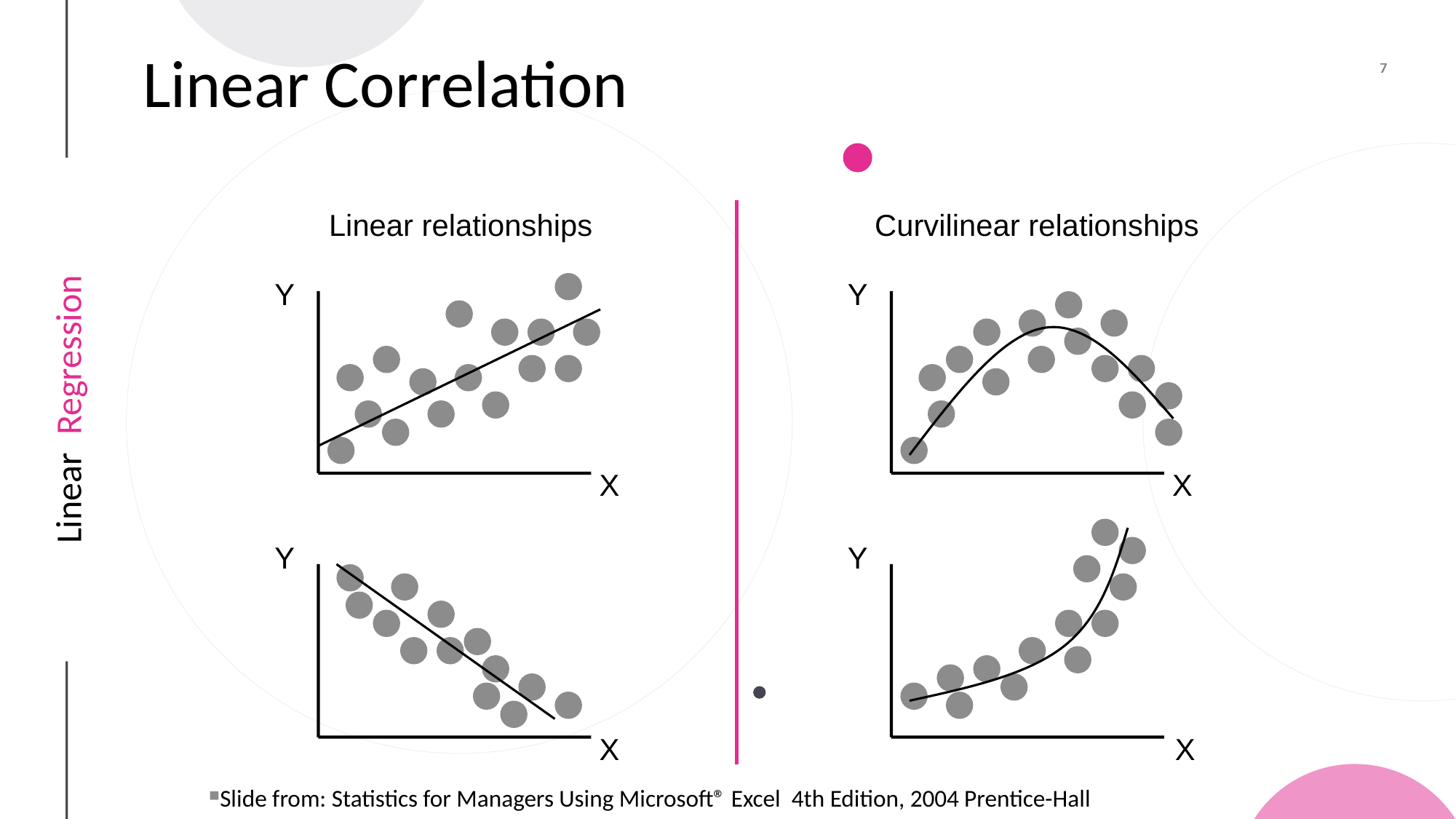

# Linear Correlation

Linear relationships
Curvilinear relationships
Y
Y

X
X

Y
Y

X
X

Slide from: Statistics for Managers Using Microsoft® Excel  4th Edition, 2004 Prentice-Hall